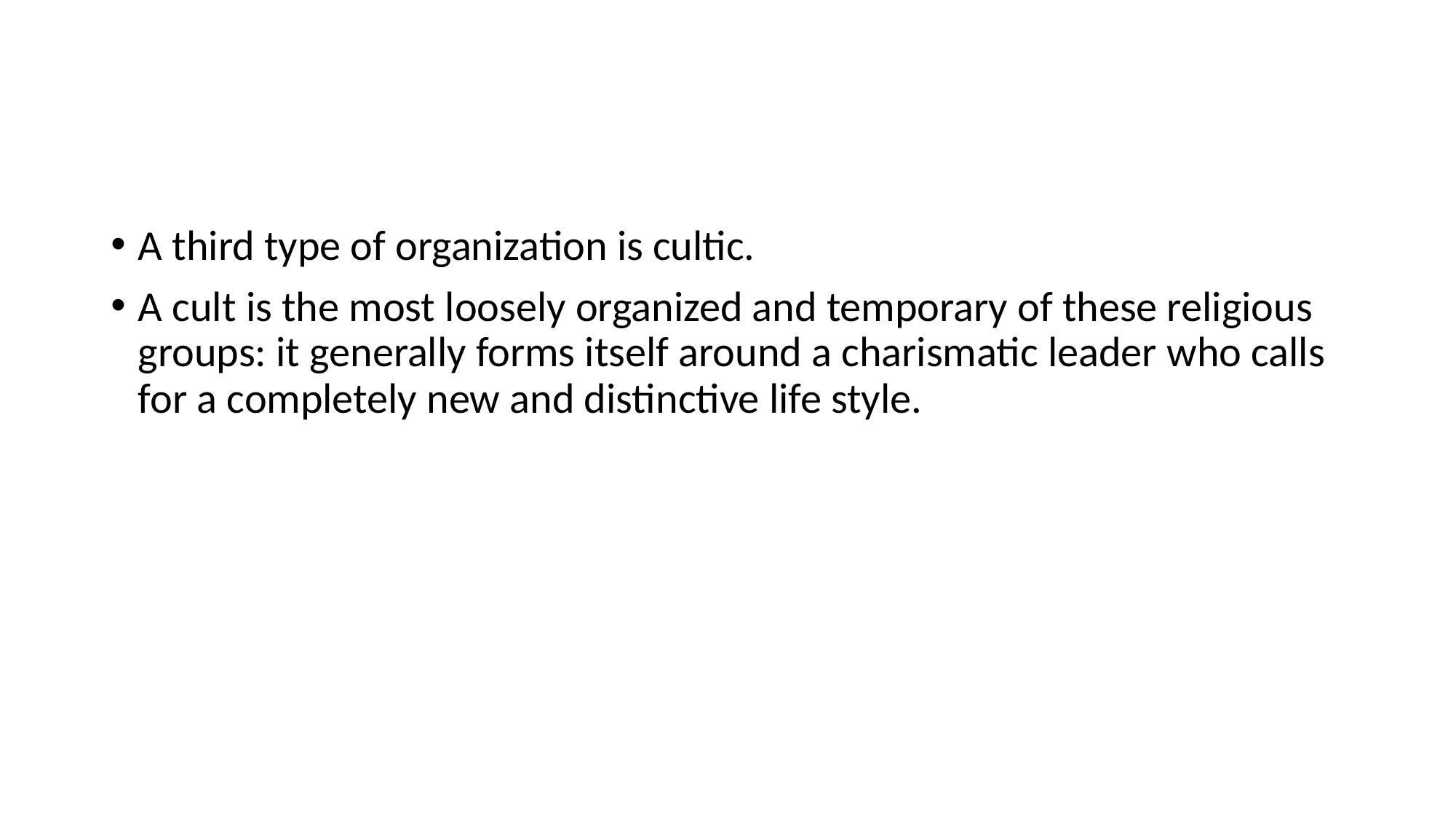

#
A third type of organization is cultic.
A cult is the most loosely organized and temporary of these religious groups: it generally forms itself around a charismatic leader who calls for a completely new and distinctive life style.